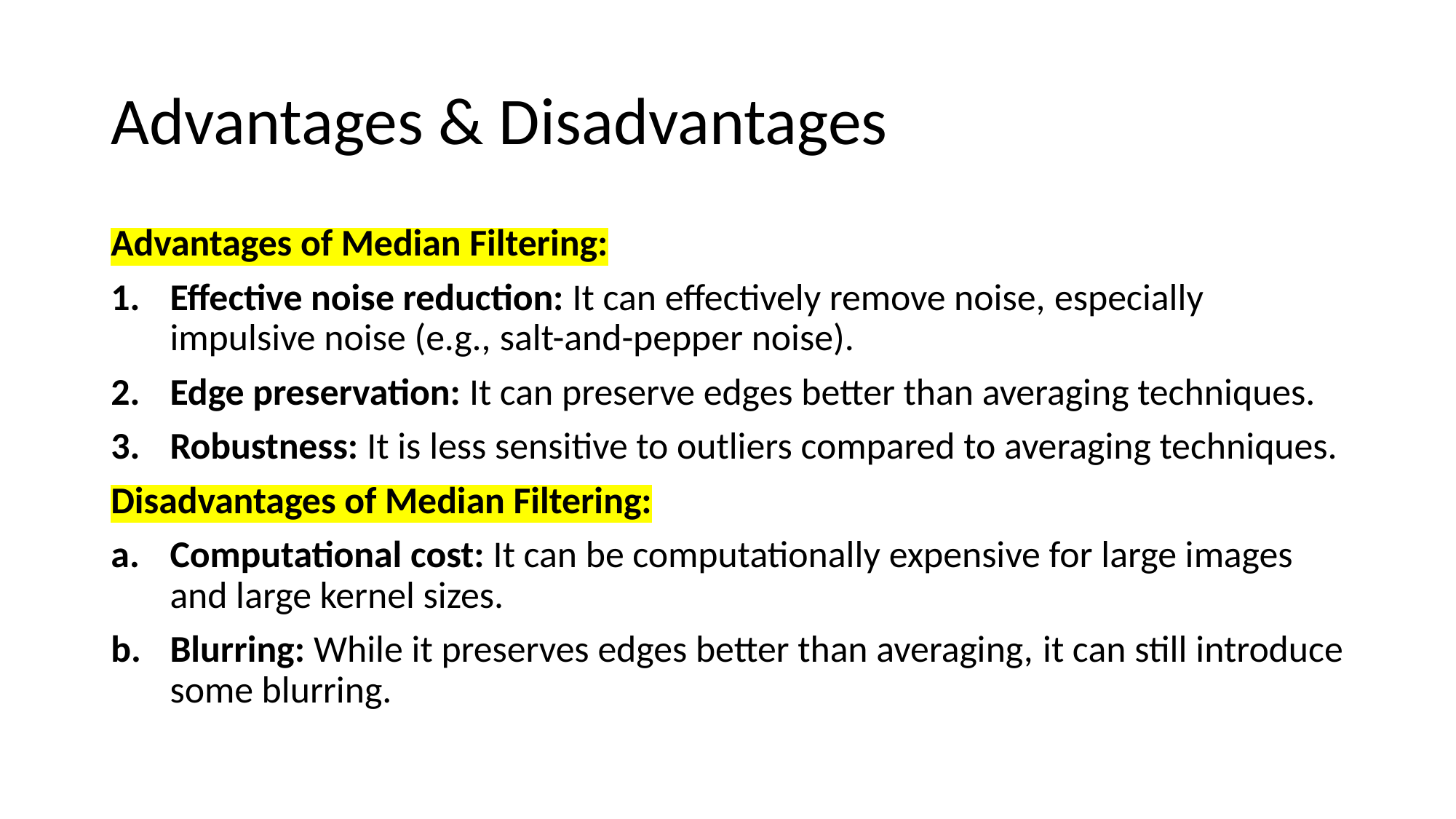

# Advantages & Disadvantages
Advantages of Median Filtering:
Effective noise reduction: It can effectively remove noise, especially impulsive noise (e.g., salt-and-pepper noise).
Edge preservation: It can preserve edges better than averaging techniques.
Robustness: It is less sensitive to outliers compared to averaging techniques.
Disadvantages of Median Filtering:
Computational cost: It can be computationally expensive for large images and large kernel sizes.
Blurring: While it preserves edges better than averaging, it can still introduce some blurring.